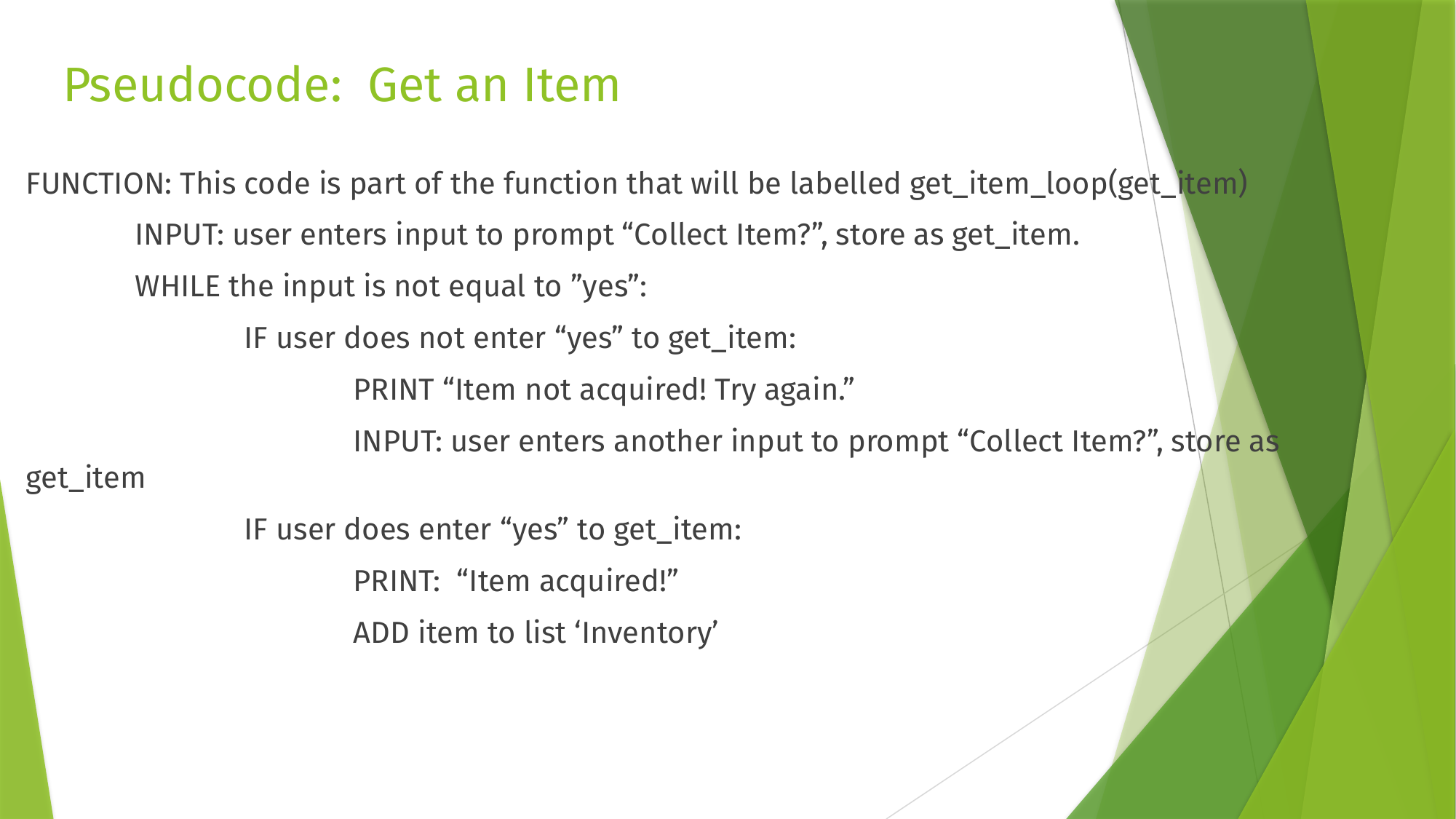

# Pseudocode:  Get an Item
FUNCTION: This code is part of the function that will be labelled get_item_loop(get_item)
	INPUT: user enters input to prompt “Collect Item?”, store as get_item.
	WHILE the input is not equal to ”yes”:
		IF user does not enter “yes” to get_item:
			PRINT “Item not acquired! Try again.”
		 	INPUT: user enters another input to prompt “Collect Item?”, store as get_item
		IF user does enter “yes” to get_item:
			PRINT:  “Item acquired!”
			ADD item to list ‘Inventory’